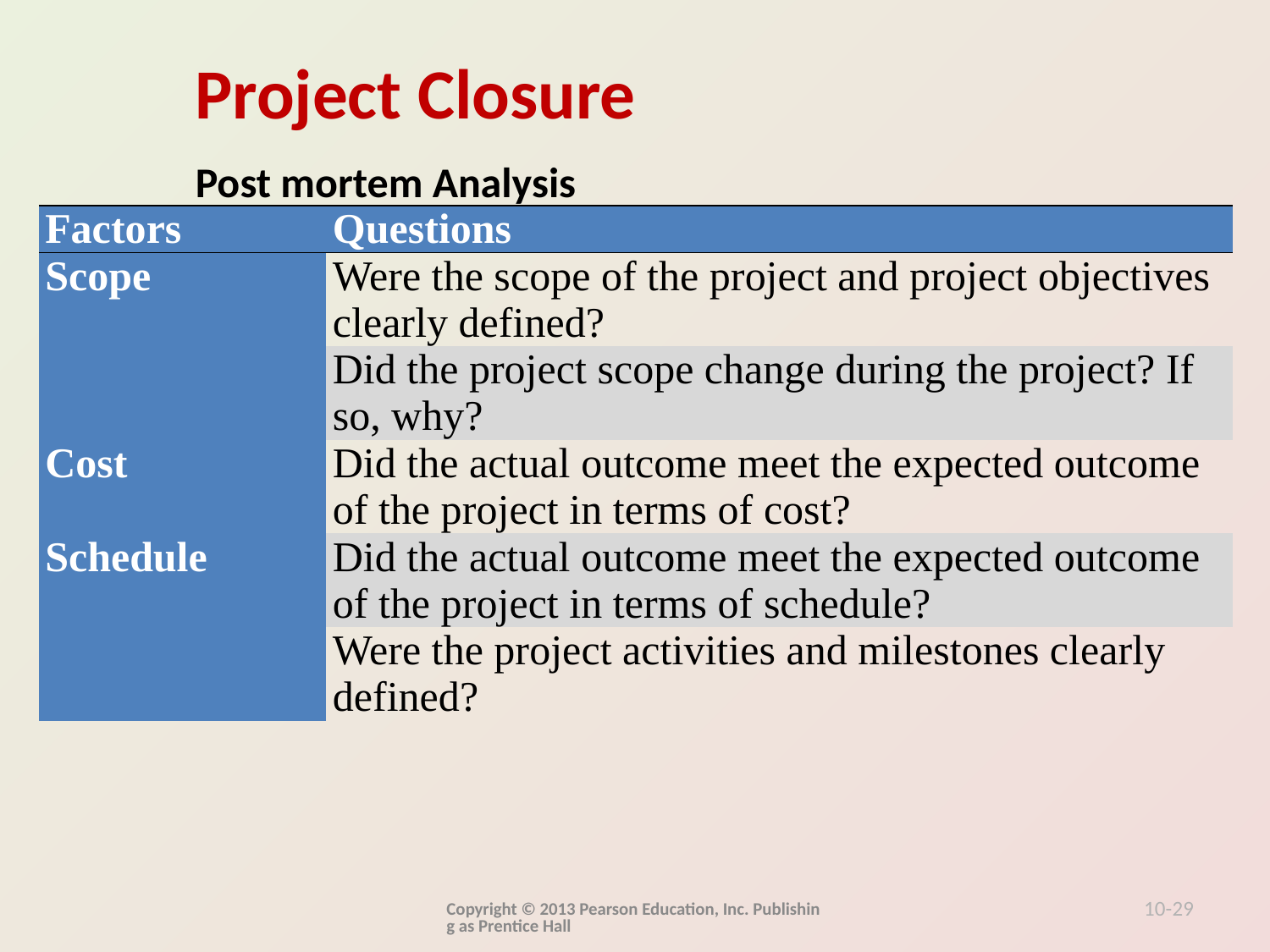

Post mortem Analysis
| Factors | Questions |
| --- | --- |
| Scope | Were the scope of the project and project objectives clearly defined? |
|  | Did the project scope change during the project? If so, why? |
| Cost | Did the actual outcome meet the expected outcome of the project in terms of cost? |
| Schedule | Did the actual outcome meet the expected outcome of the project in terms of schedule? |
|  | Were the project activities and milestones clearly defined? |
Copyright © 2013 Pearson Education, Inc. Publishing as Prentice Hall
10-29